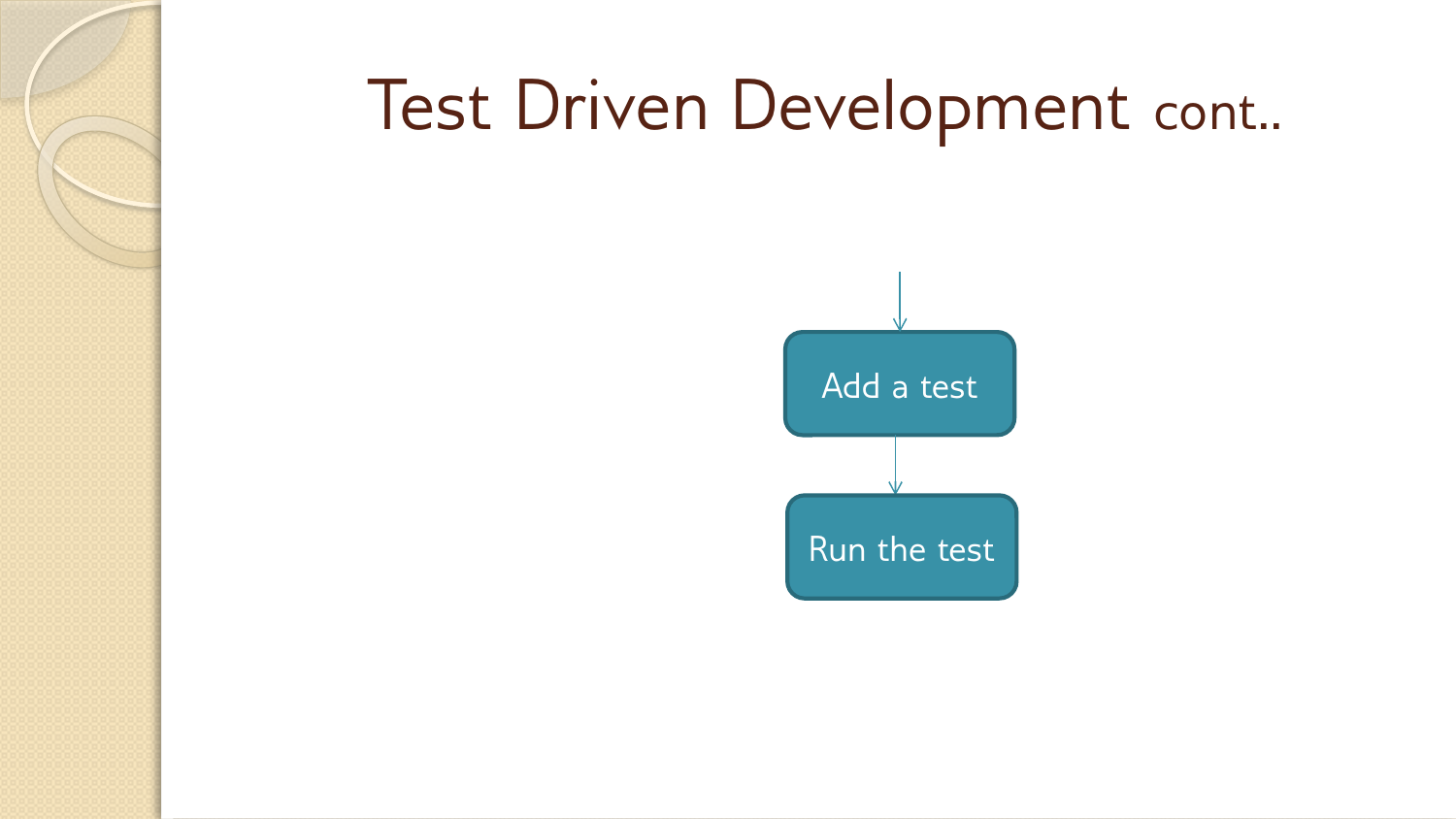

# Test Driven Development cont..
Add a test
Run the test